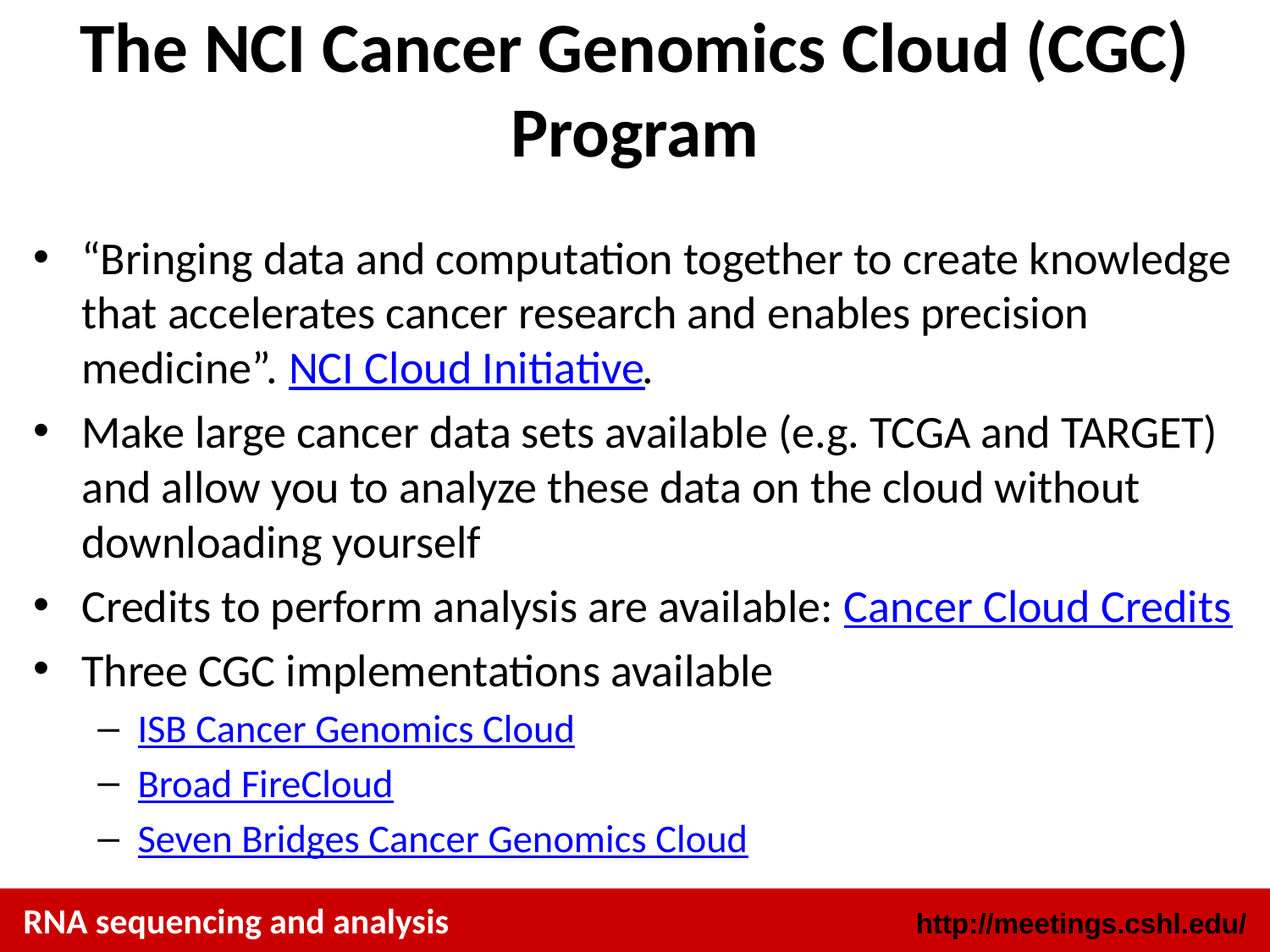

# The NCI Cancer Genomics Cloud (CGC) Program
“Bringing data and computation together to create knowledge that accelerates cancer research and enables precision medicine”. NCI Cloud Initiative.
Make large cancer data sets available (e.g. TCGA and TARGET) and allow you to analyze these data on the cloud without downloading yourself
Credits to perform analysis are available: Cancer Cloud Credits
Three CGC implementations available
ISB Cancer Genomics Cloud
Broad FireCloud
Seven Bridges Cancer Genomics Cloud